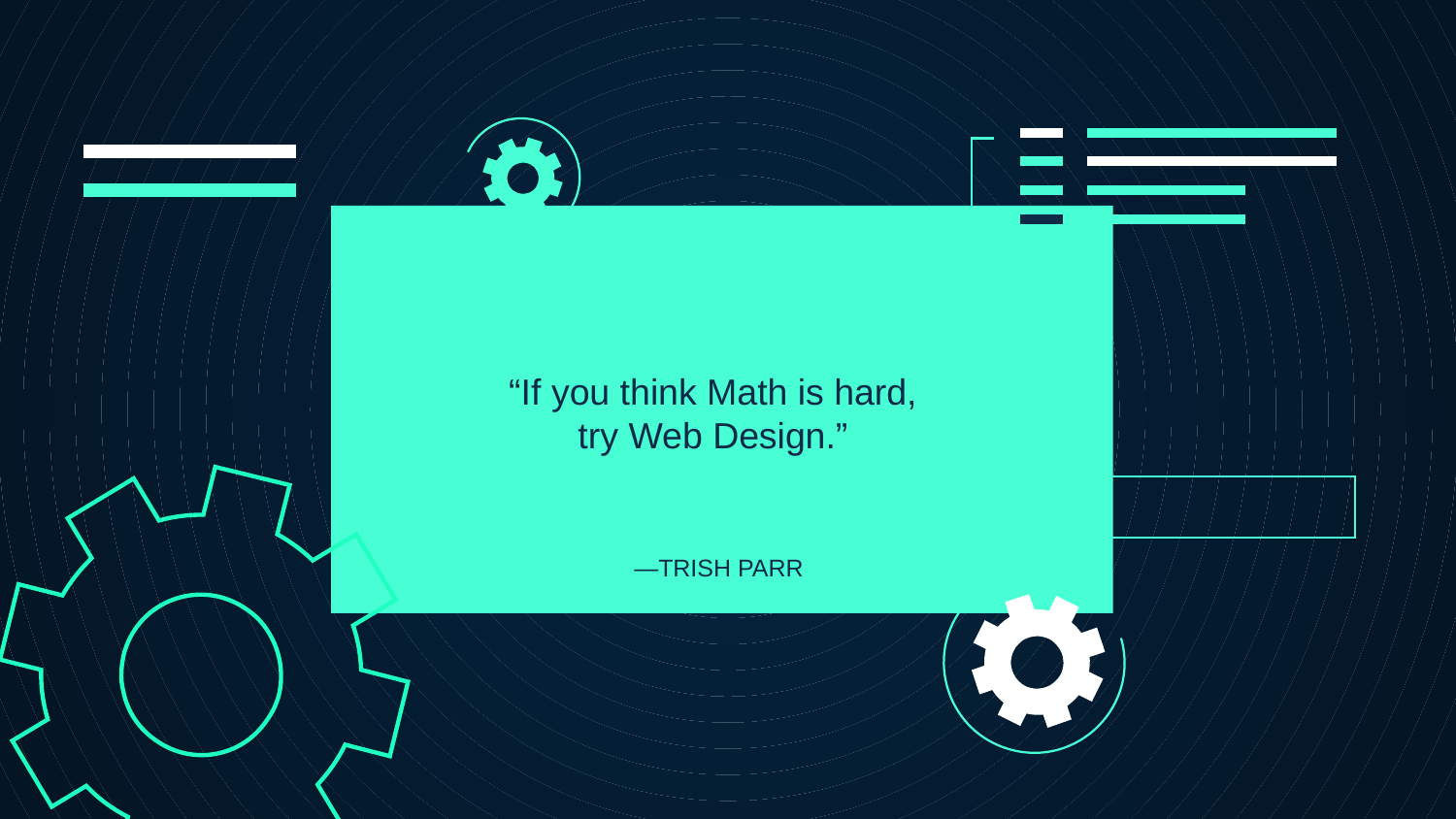

# —TRISH PARR
“If you think Math is hard,
try Web Design.”